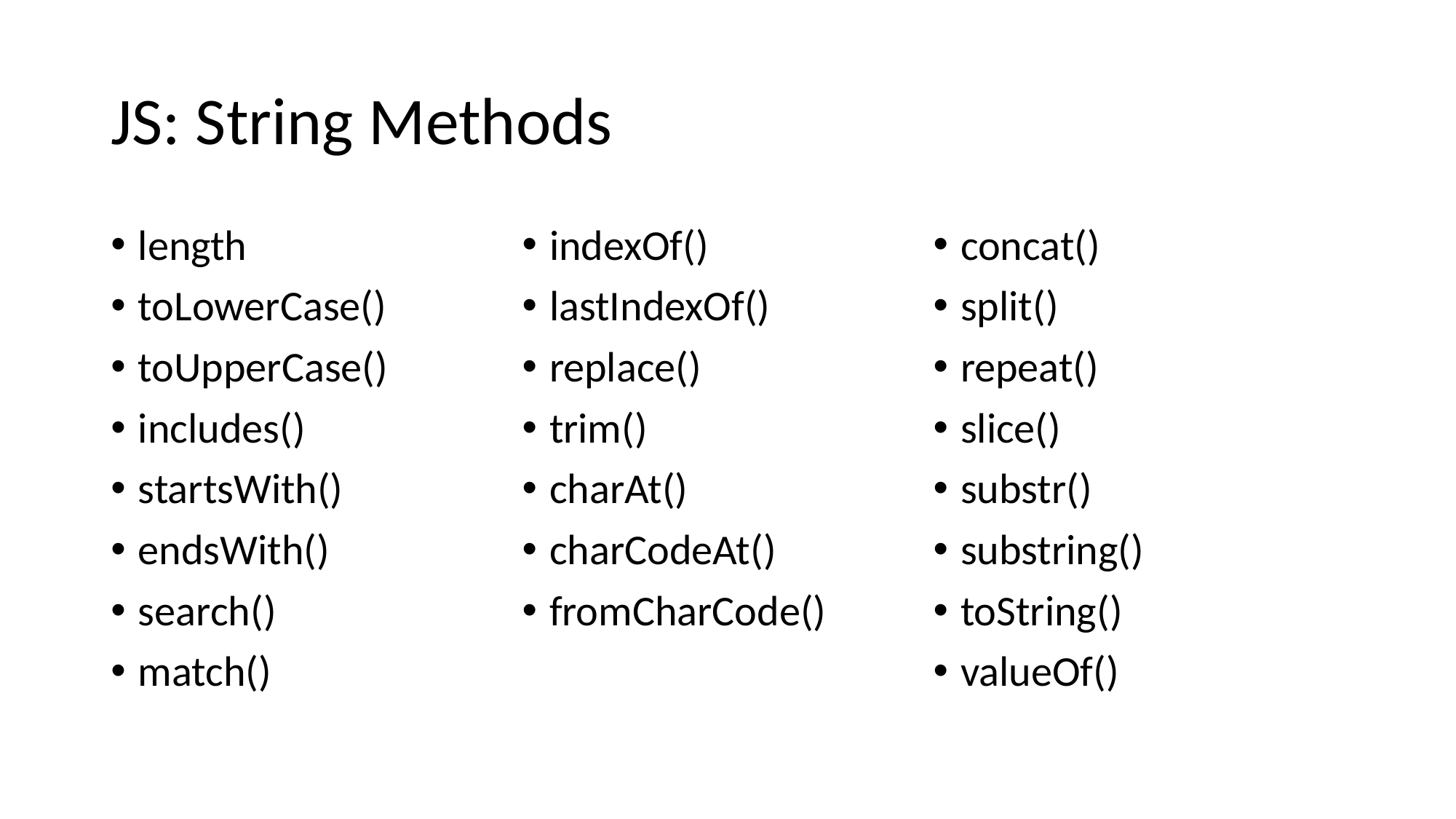

# JS: String Methods
length
toLowerCase()
toUpperCase()
includes()
startsWith()
endsWith()
search()
match()
indexOf()
lastIndexOf()
replace()
trim()
charAt()
charCodeAt()
fromCharCode()

concat()
split()
repeat()
slice()
substr()
substring()
toString()
valueOf()